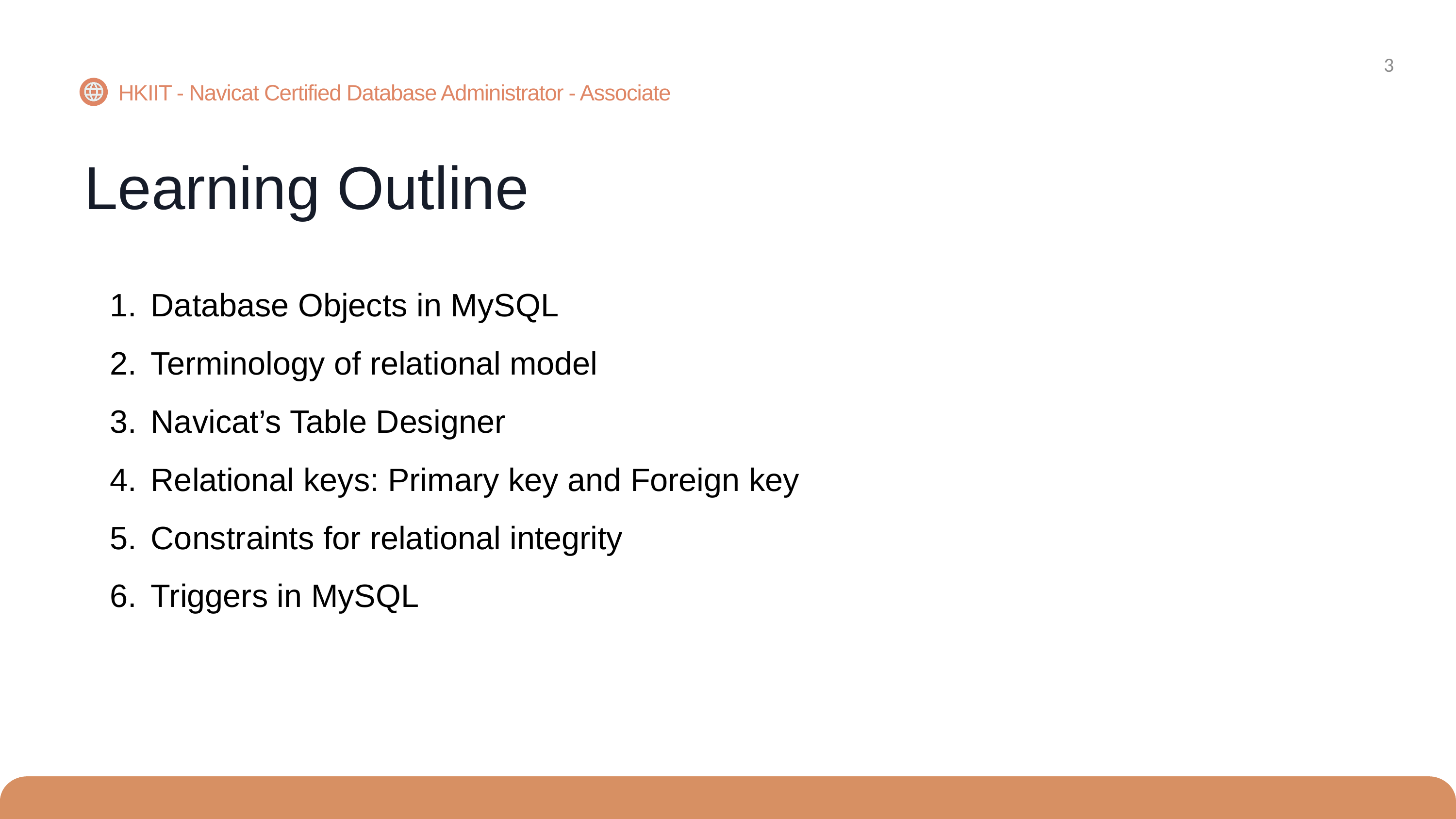

3

HKIIT - Navicat Certified Database Administrator - Associate
Learning Outline
Database Objects in MySQL
Terminology of relational model
Navicat’s Table Designer
Relational keys: Primary key and Foreign key
Constraints for relational integrity
Triggers in MySQL